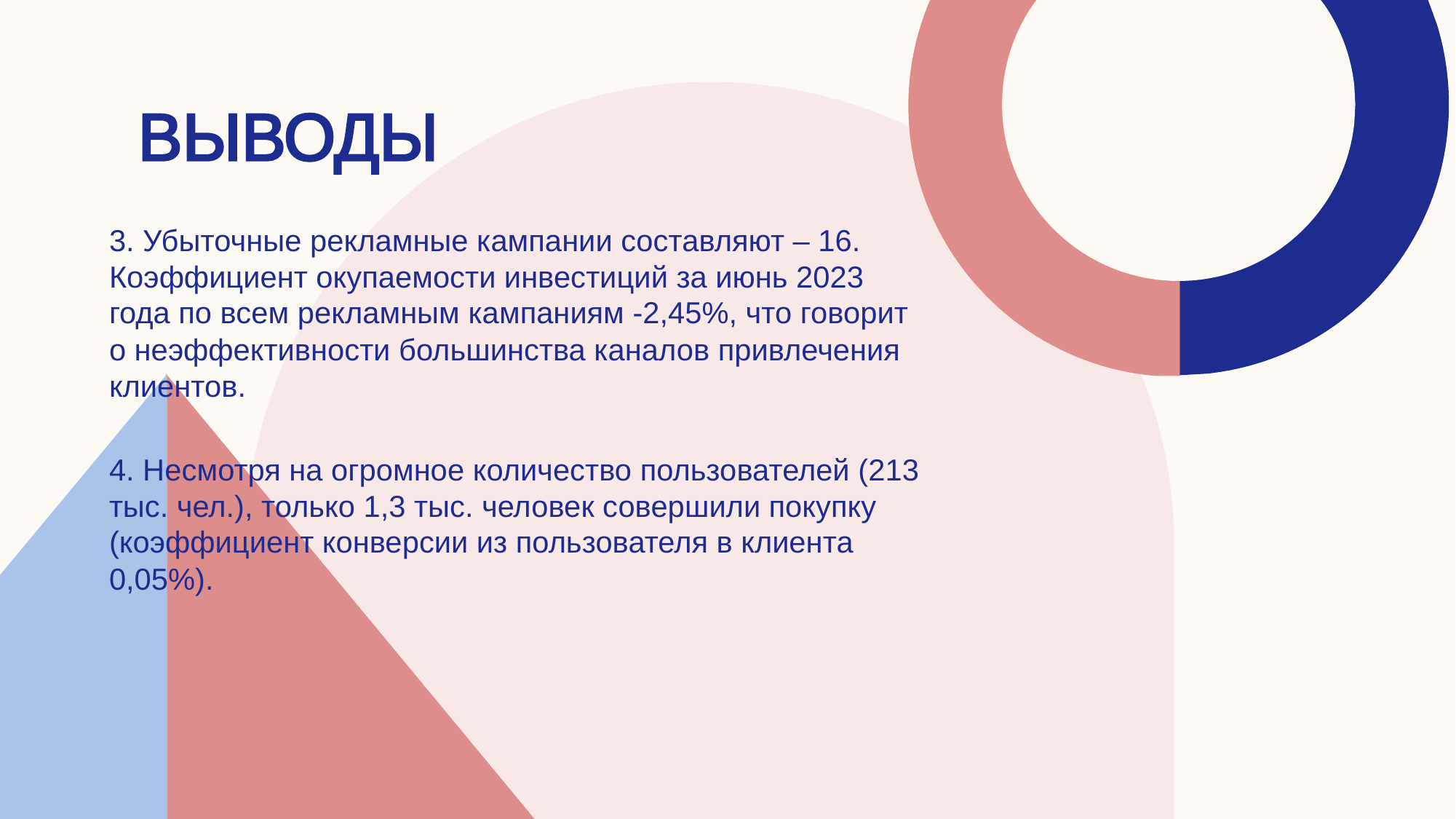

# Выводы
3. Убыточные рекламные кампании составляют – 16. Коэффициент окупаемости инвестиций за июнь 2023 года по всем рекламным кампаниям -2,45%, что говорит о неэффективности большинства каналов привлечения клиентов.

4. Несмотря на огромное количество пользователей (213 тыс. чел.), только 1,3 тыс. человек совершили покупку (коэффициент конверсии из пользователя в клиента 0,05%).